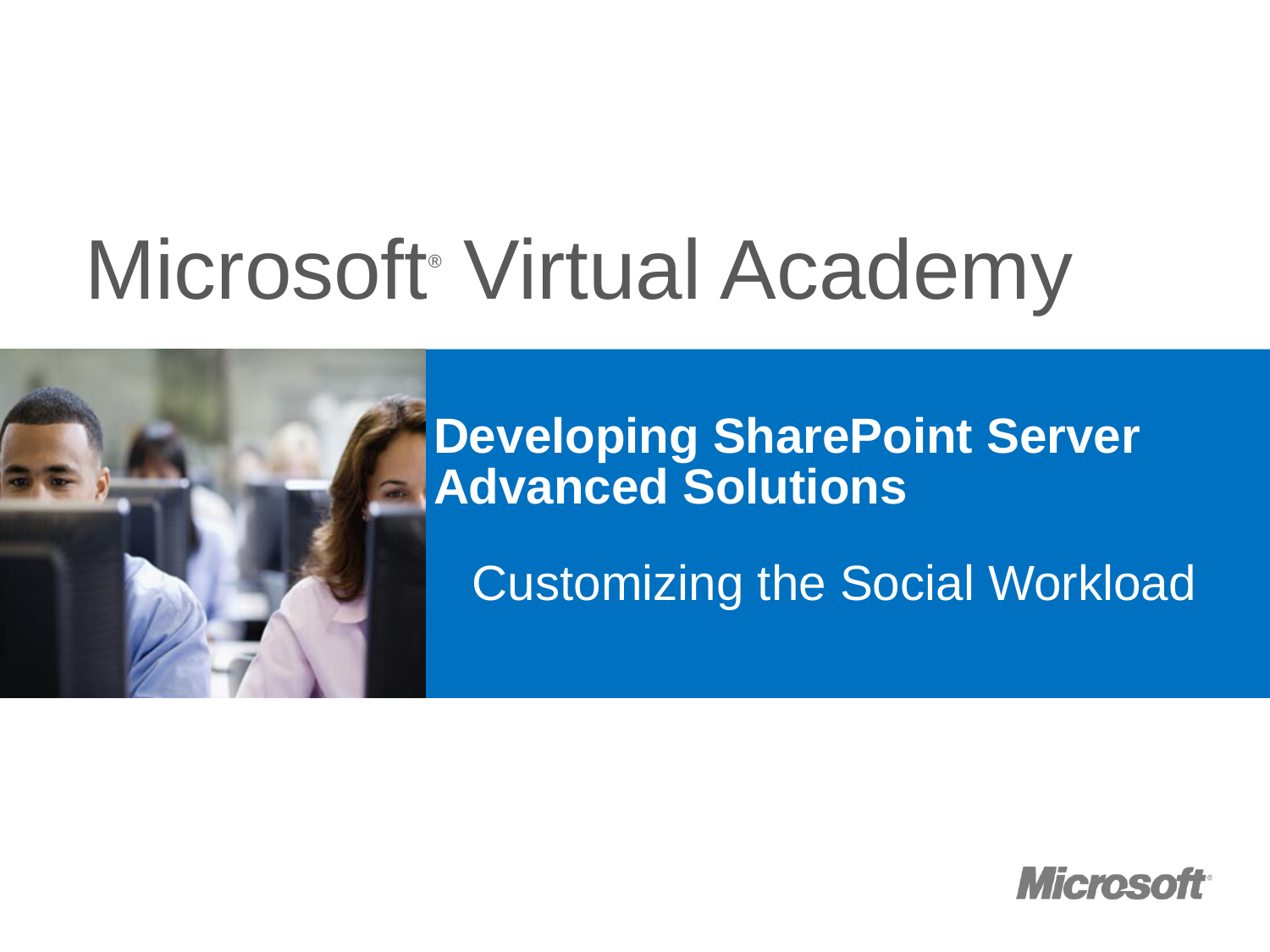

# Developing SharePoint Server Advanced Solutions
Customizing the Social Workload